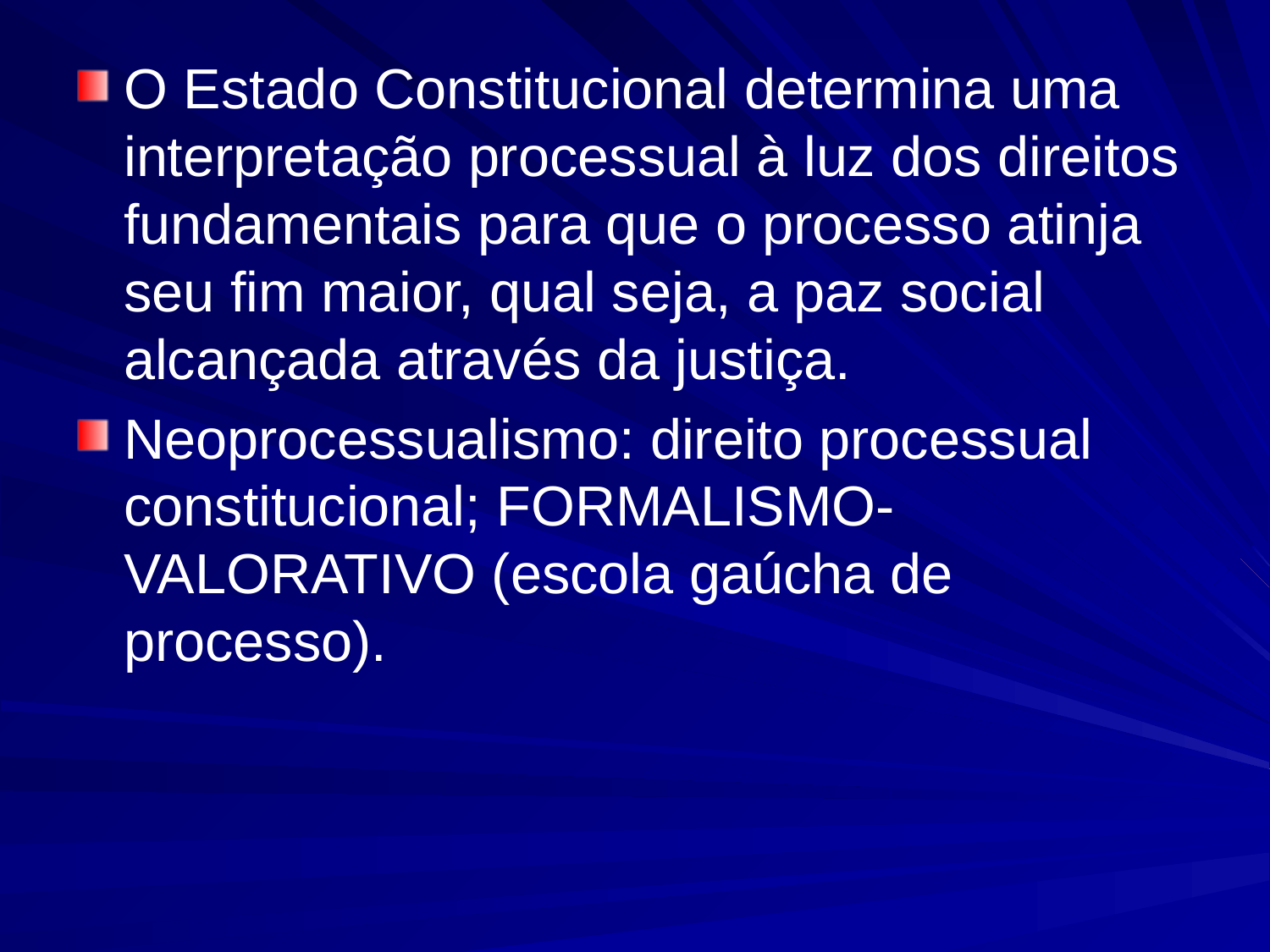

#
O Estado Constitucional determina uma interpretação processual à luz dos direitos fundamentais para que o processo atinja seu fim maior, qual seja, a paz social alcançada através da justiça.
Neoprocessualismo: direito processual constitucional; FORMALISMO-VALORATIVO (escola gaúcha de processo).